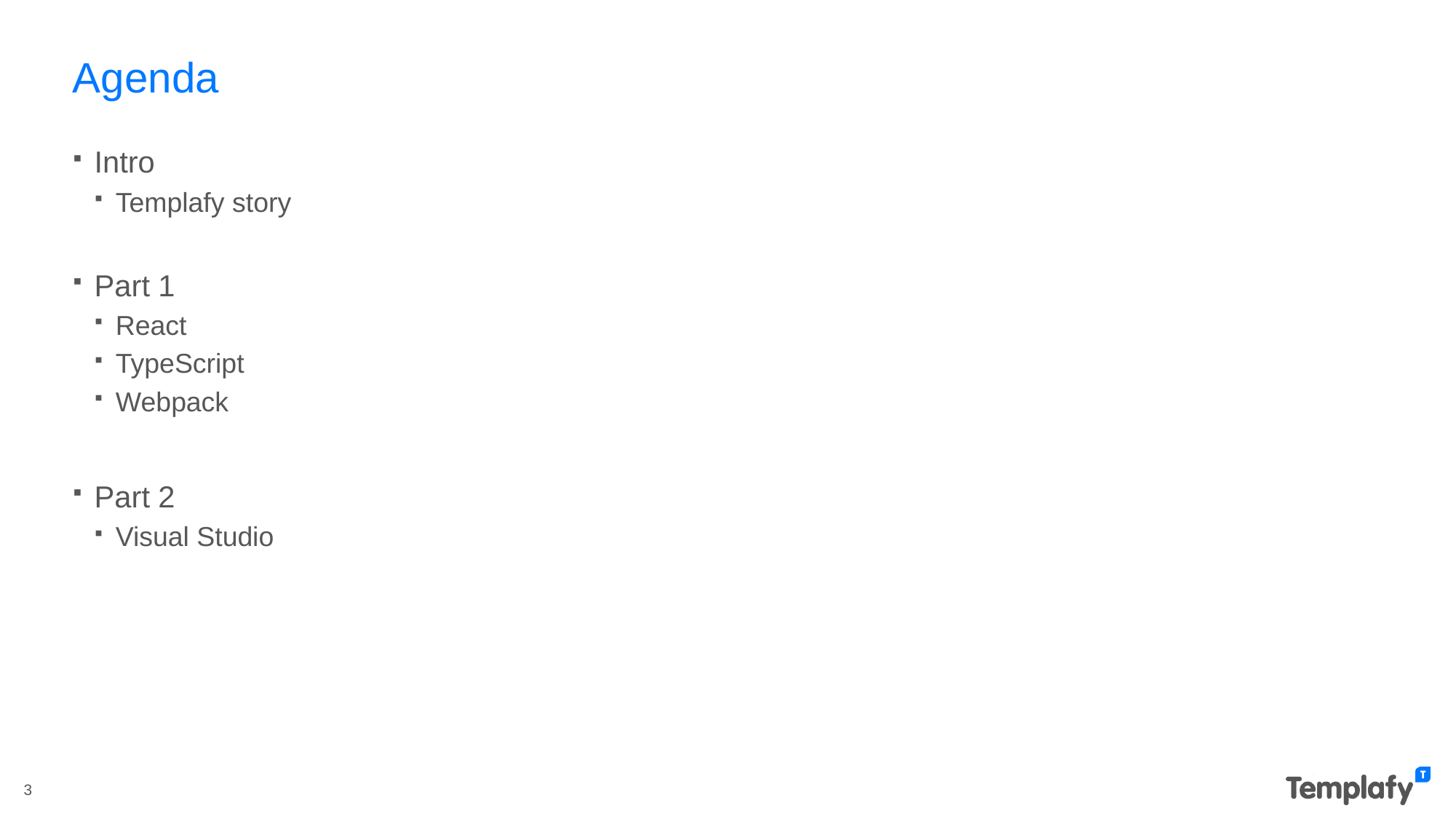

# Agenda
Intro
Templafy story

Part 1
React
TypeScript
Webpack

Part 2
Visual Studio

3